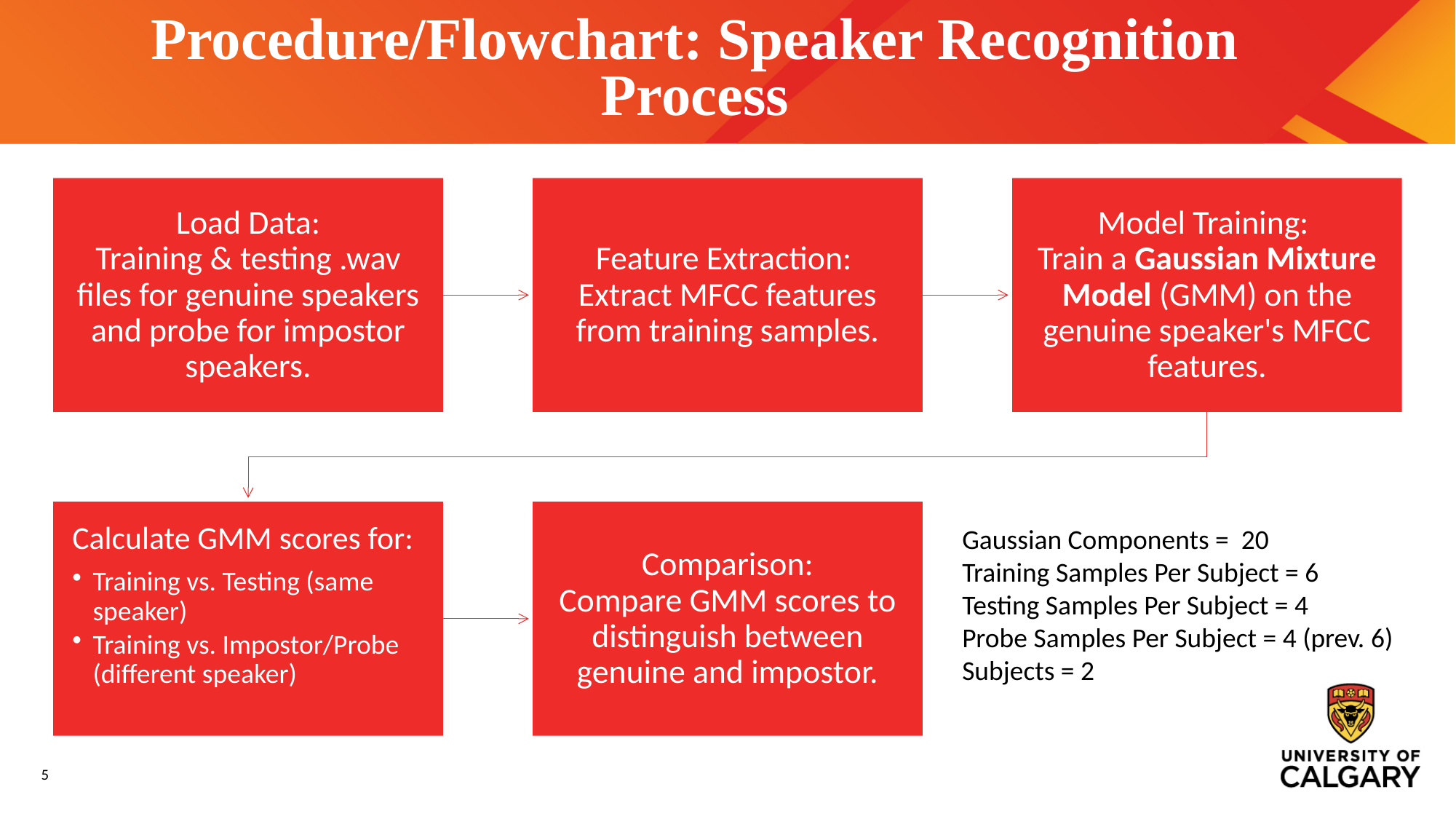

# Procedure/Flowchart: Speaker Recognition Process

Load Data:
Training & testing .wav files for genuine speakers and probe for impostor speakers.

Feature Extraction:
Extract MFCC features from training samples.

Model Training:
Train a Gaussian Mixture Model (GMM) on the genuine speaker's MFCC features.

Calculate GMM scores for:
Training vs. Testing (same speaker)
Training vs. Impostor/Probe (different speaker)
Comparison:
Compare GMM scores to distinguish between genuine and impostor.
Gaussian Components =  20
Training Samples Per Subject = 6
Testing Samples Per Subject = 4
Probe Samples Per Subject = 4 (prev. 6)
Subjects = 2
5